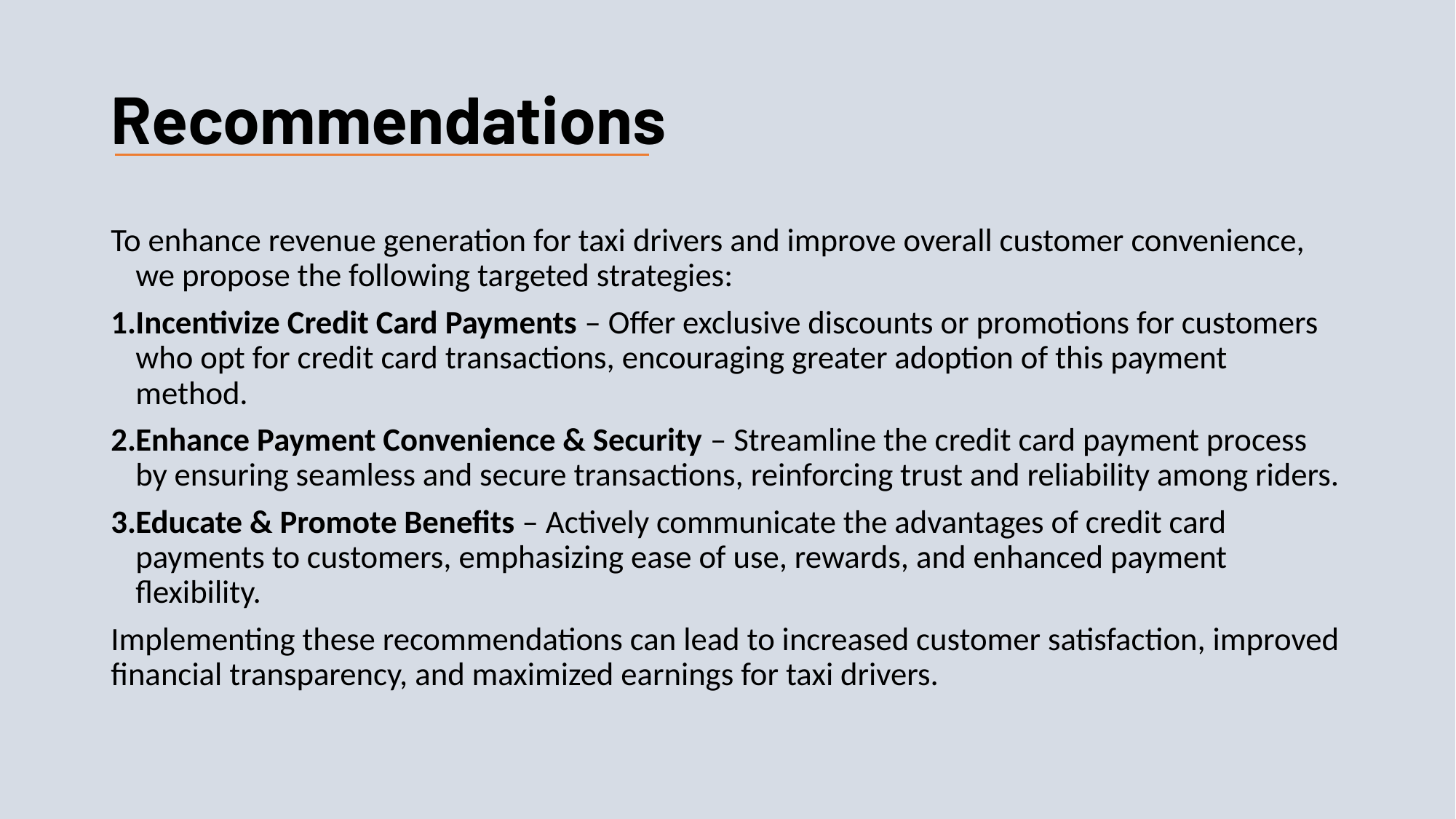

# Recommendations
To enhance revenue generation for taxi drivers and improve overall customer convenience, we propose the following targeted strategies:
Incentivize Credit Card Payments – Offer exclusive discounts or promotions for customers who opt for credit card transactions, encouraging greater adoption of this payment method.
Enhance Payment Convenience & Security – Streamline the credit card payment process by ensuring seamless and secure transactions, reinforcing trust and reliability among riders.
Educate & Promote Benefits – Actively communicate the advantages of credit card payments to customers, emphasizing ease of use, rewards, and enhanced payment flexibility.
Implementing these recommendations can lead to increased customer satisfaction, improved financial transparency, and maximized earnings for taxi drivers.